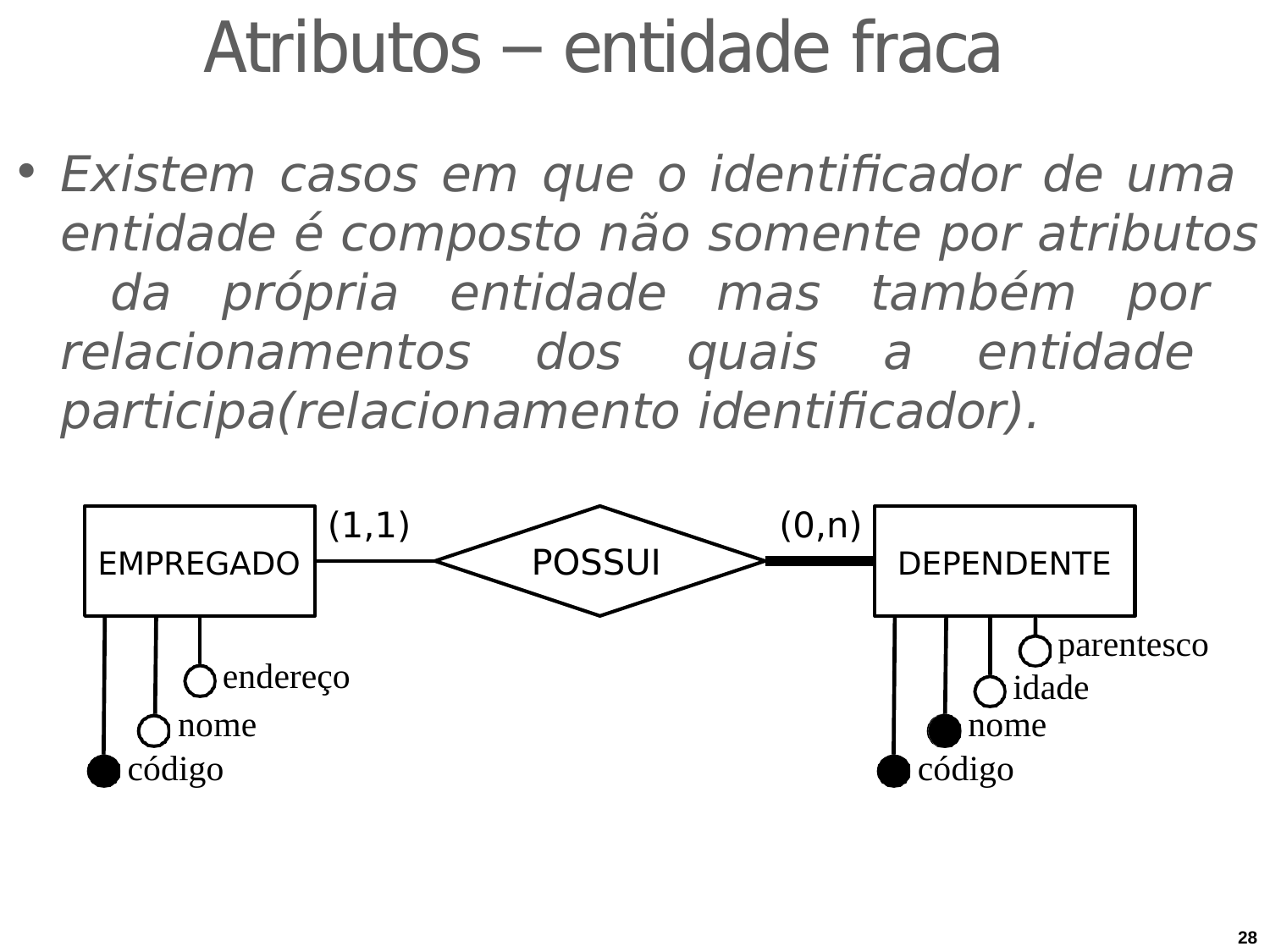

# Atributos – entidade fraca
Existem casos em que o identificador de uma  entidade é composto não somente por atributos  da própria entidade mas também por  relacionamentos dos quais a entidade  participa(relacionamento identificador).
(1,1)	(0,n)

EMPREGADO

DEPENDENTE
POSSUI

parentesco
idade
endereço
nome
nome
código
código
28